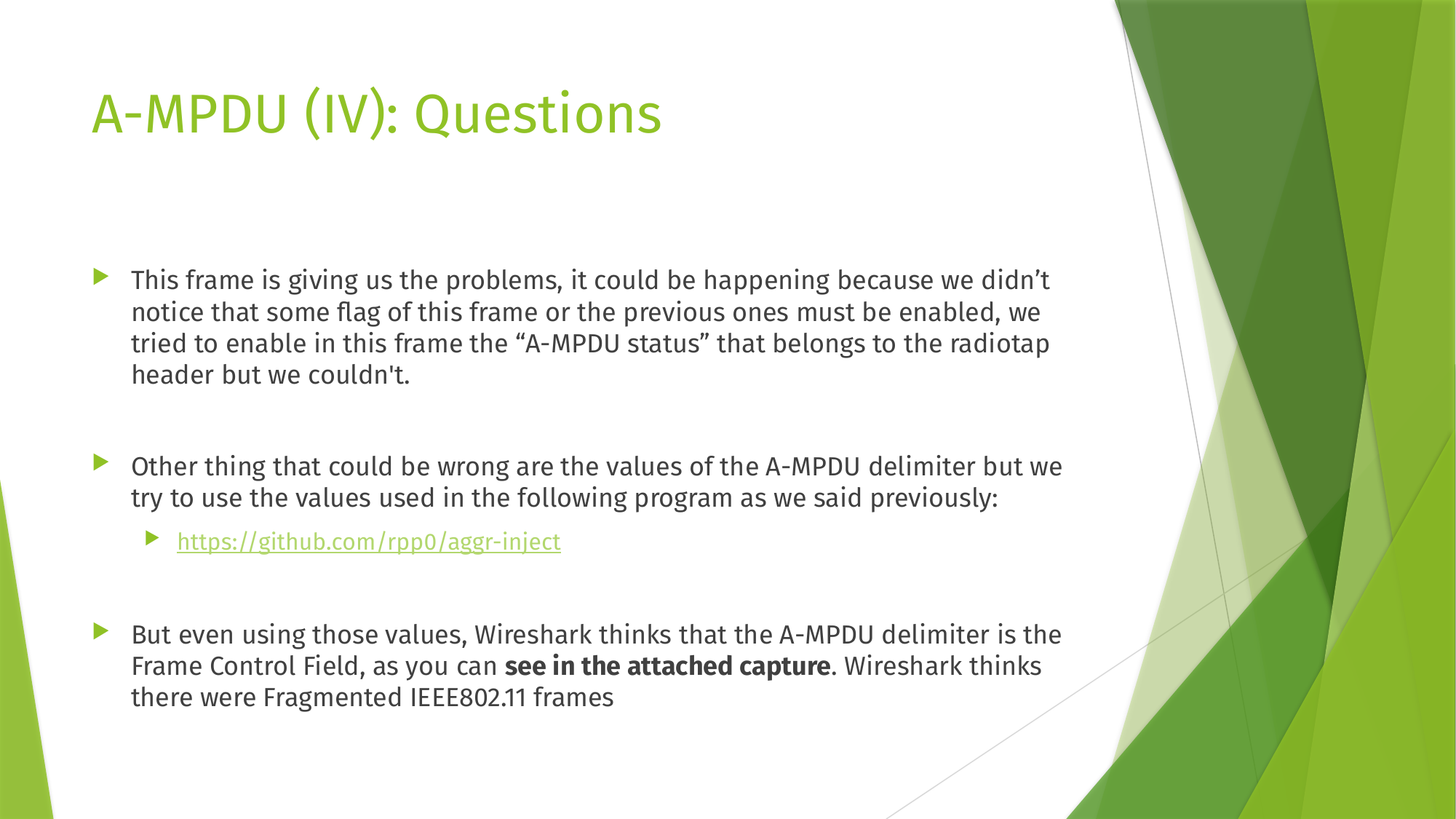

# A-MPDU (IV): Questions
This frame is giving us the problems, it could be happening because we didn’t notice that some flag of this frame or the previous ones must be enabled, we tried to enable in this frame the “A-MPDU status” that belongs to the radiotap header but we couldn't.

Other thing that could be wrong are the values of the A-MPDU delimiter but we try to use the values used in the following program as we said previously:
https://github.com/rpp0/aggr-inject

But even using those values, Wireshark thinks that the A-MPDU delimiter is the Frame Control Field, as you can see in the attached capture. Wireshark thinks there were Fragmented IEEE802.11 frames